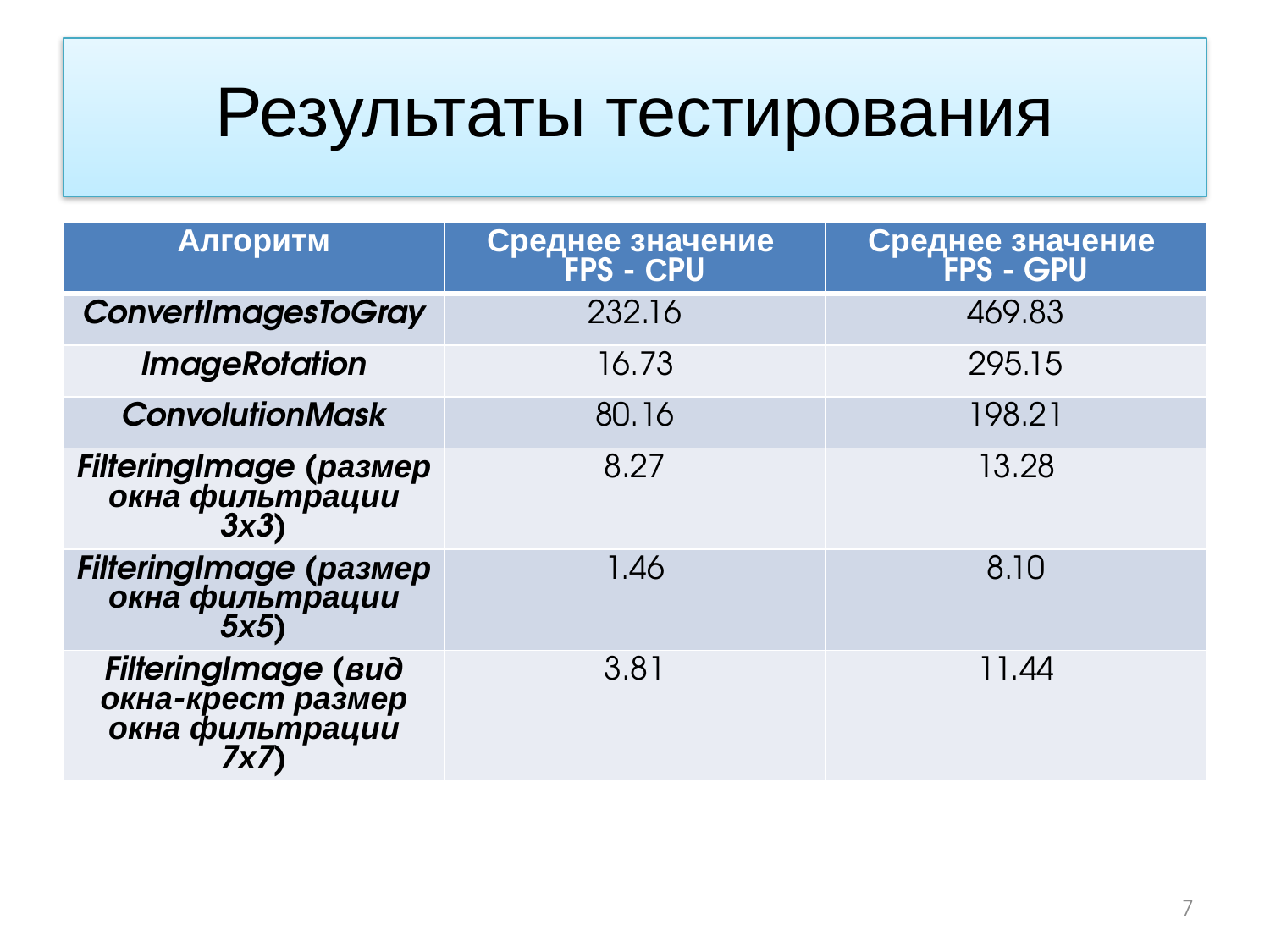

# Результаты тестирования
| Алгоритм | Среднее значение FPS - СPU | Среднее значение FPS - GPU |
| --- | --- | --- |
| ConvertImagesToGray | 232.16 | 469.83 |
| ImageRotation | 16.73 | 295.15 |
| ConvolutionMask | 80.16 | 198.21 |
| FilteringImage (размер окна фильтрации 3х3) | 8.27 | 13.28 |
| FilteringImage (размер окна фильтрации 5х5) | 1.46 | 8.10 |
| FilteringImage (вид окна-крест размер окна фильтрации 7х7) | 3.81 | 11.44 |
7